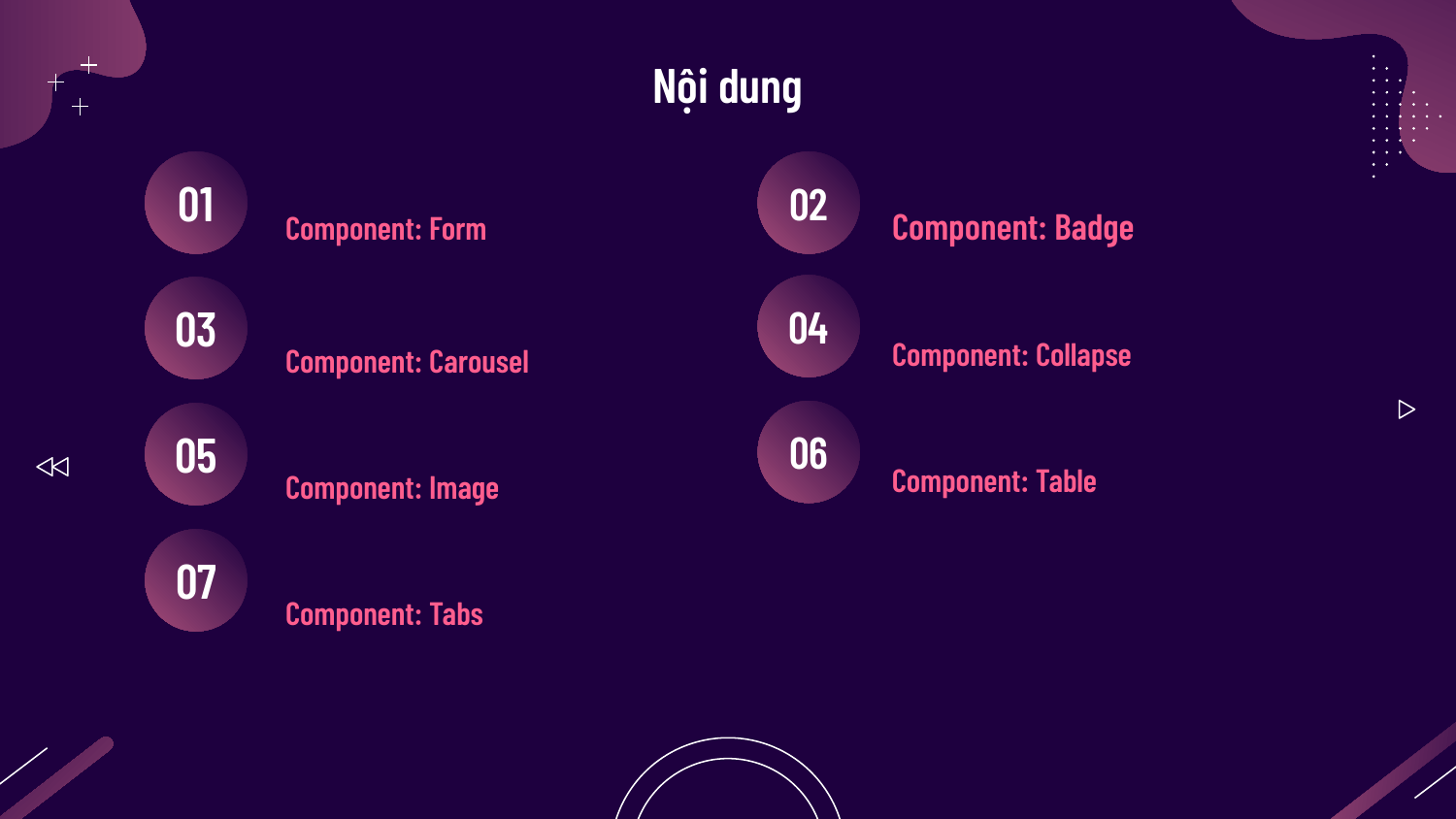

# Nội dung
01
02
Component: Badge
Component: Form
04
03
Component: Collapse
Component: Carousel
06
Component: Table
05
Component: Image
07
Component: Tabs